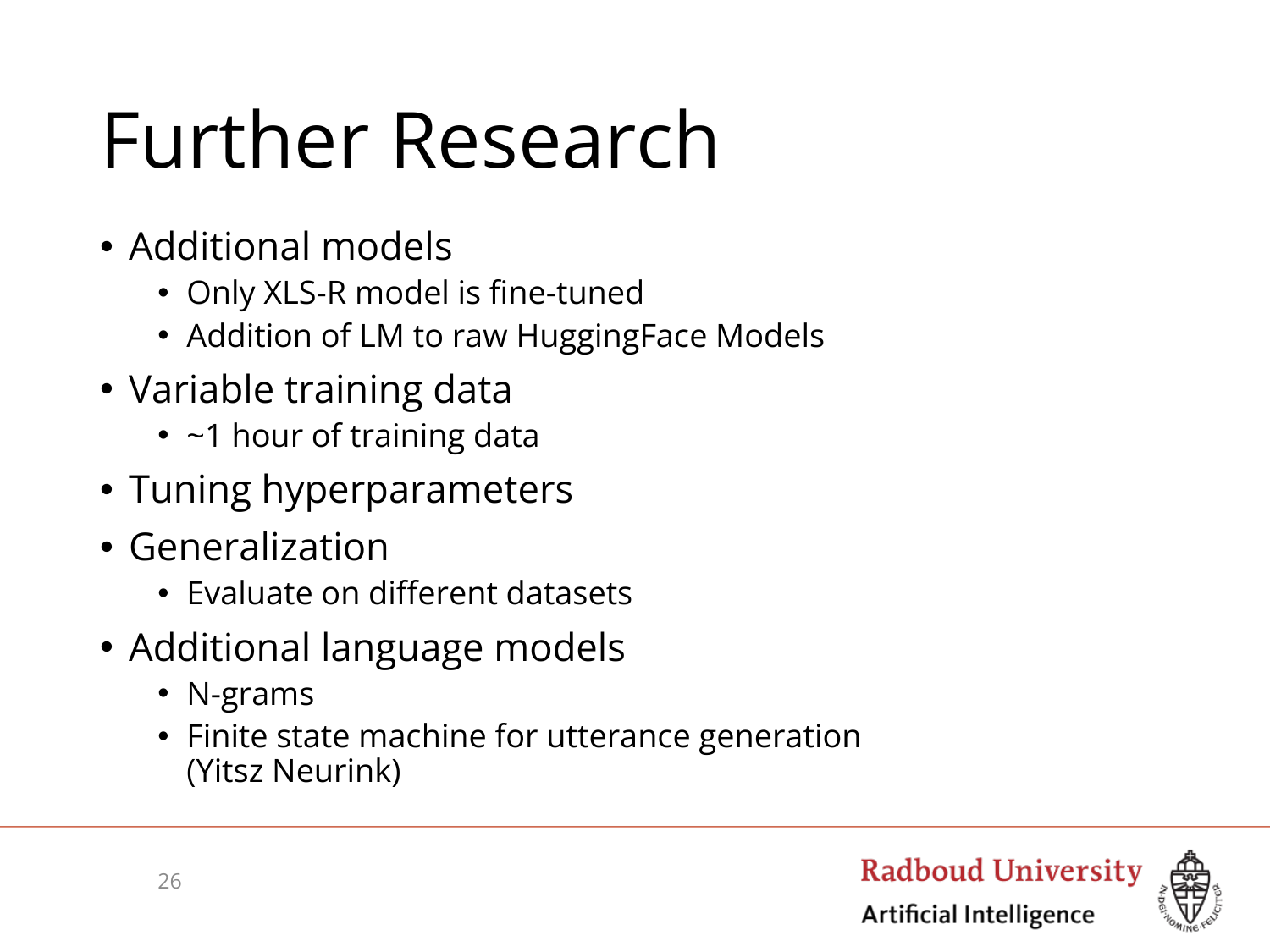

# Further Research
Additional models
Only XLS-R model is fine-tuned
Addition of LM to raw HuggingFace Models
Variable training data
~1 hour of training data
Tuning hyperparameters
Generalization
Evaluate on different datasets
Additional language models
N-grams
Finite state machine for utterance generation
(Yitsz Neurink)

26